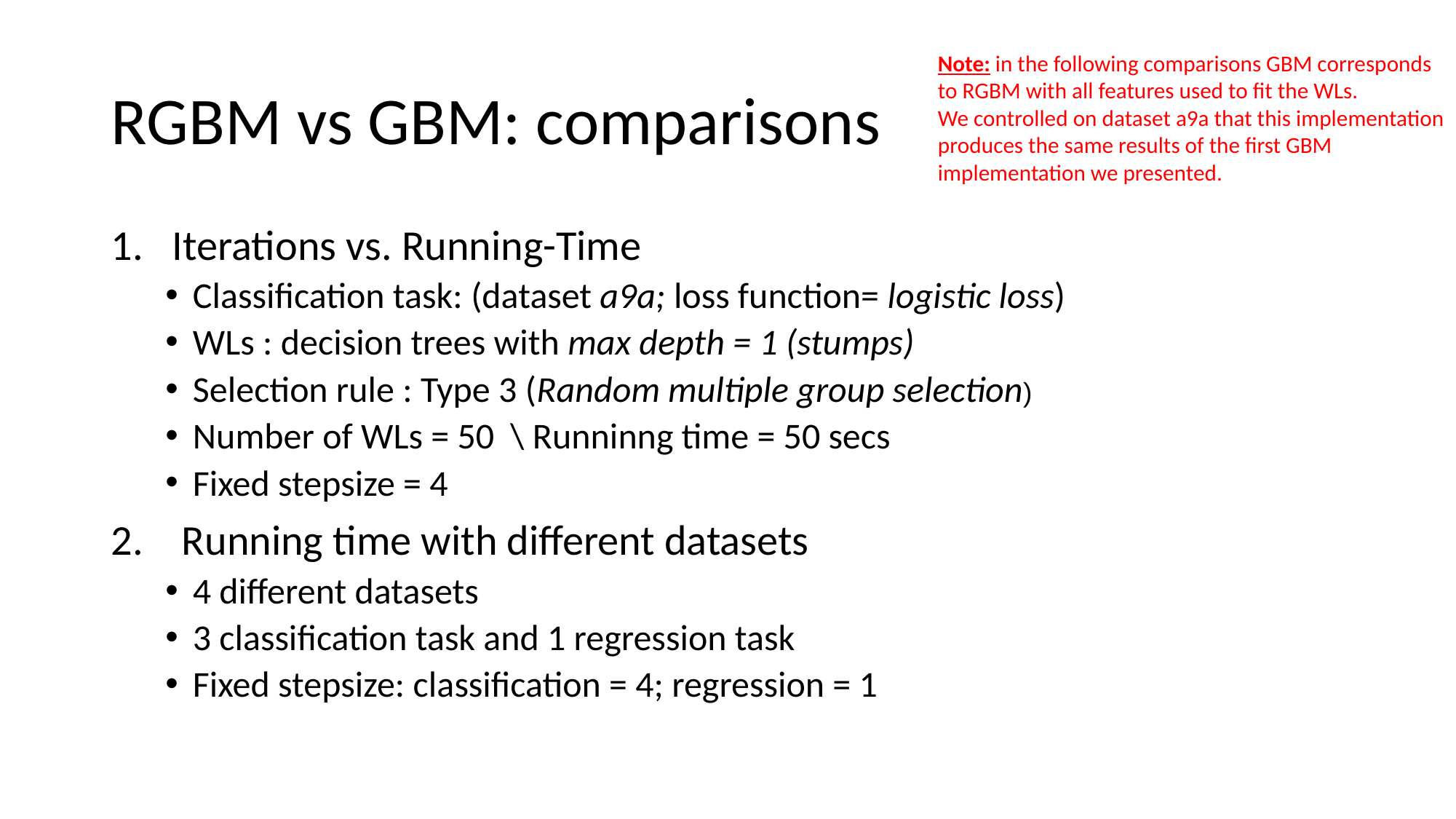

# RGBM vs GBM: comparisons
Note: in the following comparisons GBM corresponds to RGBM with all features used to fit the WLs.
We controlled on dataset a9a that this implementation produces the same results of the first GBM implementation we presented.
Iterations vs. Running-Time
Classification task: (dataset a9a; loss function= logistic loss)
WLs : decision trees with max depth = 1 (stumps)
Selection rule : Type 3 (Random multiple group selection)
Number of WLs = 50  \ Runninng time = 50 secs
Fixed stepsize = 4
 Running time with different datasets
4 different datasets
3 classification task and 1 regression task
Fixed stepsize: classification = 4; regression = 1